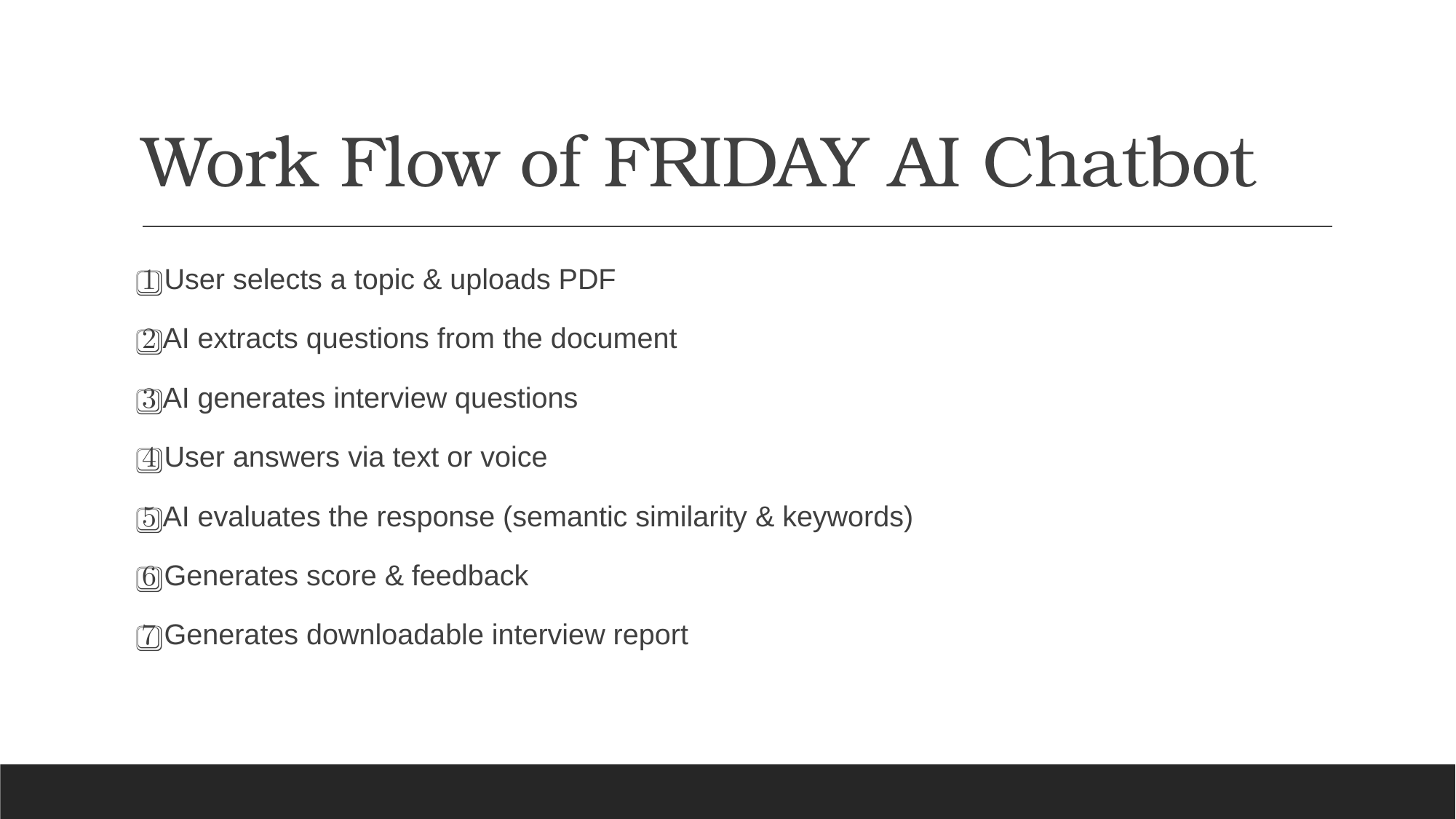

# Work Flow of FRIDAY AI Chatbot
1️⃣ User selects a topic & uploads PDF
2️⃣ AI extracts questions from the document
3️⃣ AI generates interview questions
4️⃣ User answers via text or voice
5️⃣ AI evaluates the response (semantic similarity & keywords)
6️⃣ Generates score & feedback
7️⃣ Generates downloadable interview report